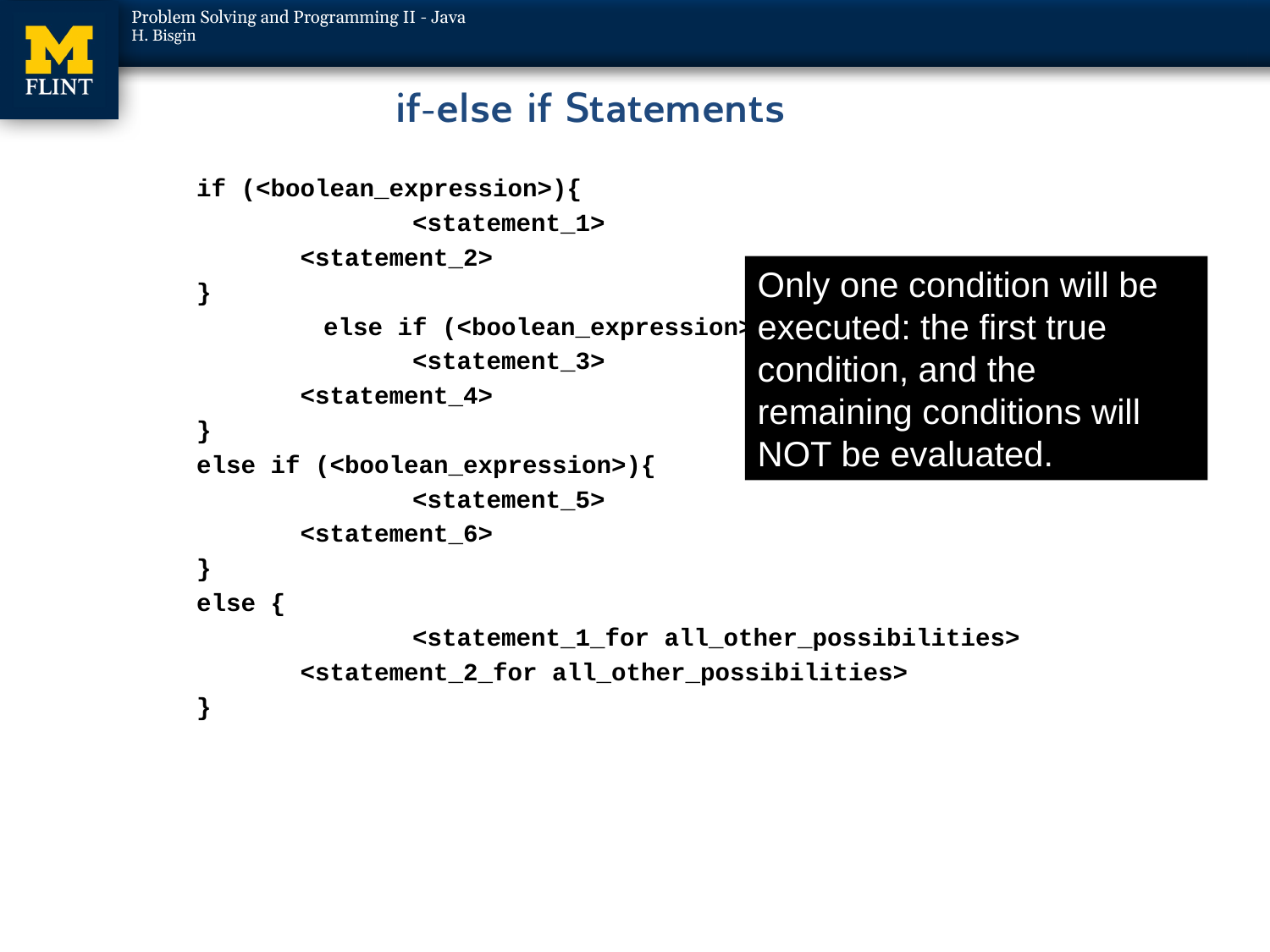

# if-else if Statements
if (<boolean_expression>){
	      <statement_1>
       <statement_2>
}
	else if (<boolean_expression>){
	      <statement_3>
       <statement_4>
}
else if (<boolean_expression>){
	      <statement_5>
       <statement_6>
}
else {
	      <statement_1_for all_other_possibilities>
       <statement_2_for all_other_possibilities>
}

Only one condition will be executed: the first true condition, and the remaining conditions will NOT be evaluated.